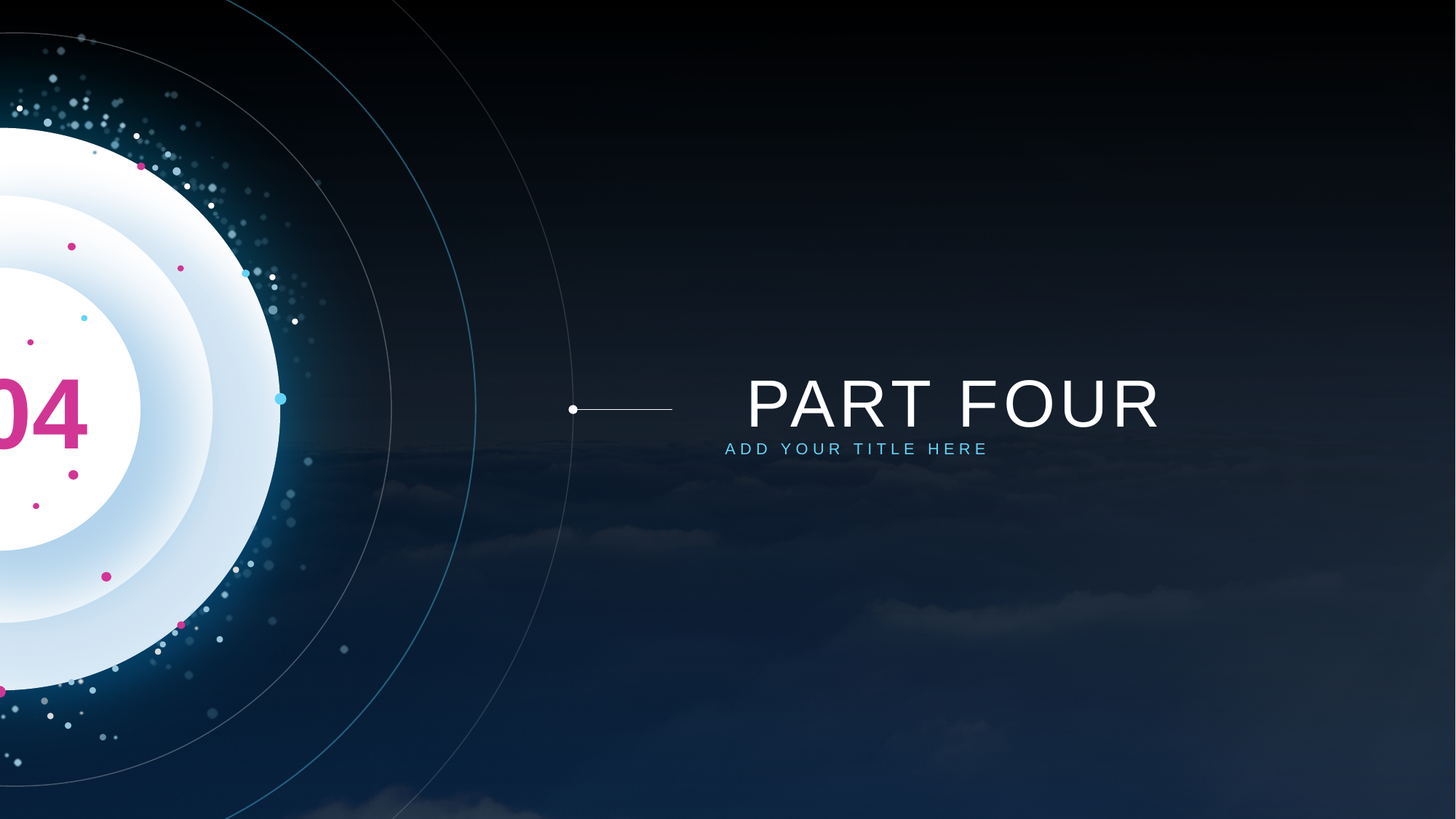

04
PART FOUR

ADD YOUR TITLE HERE